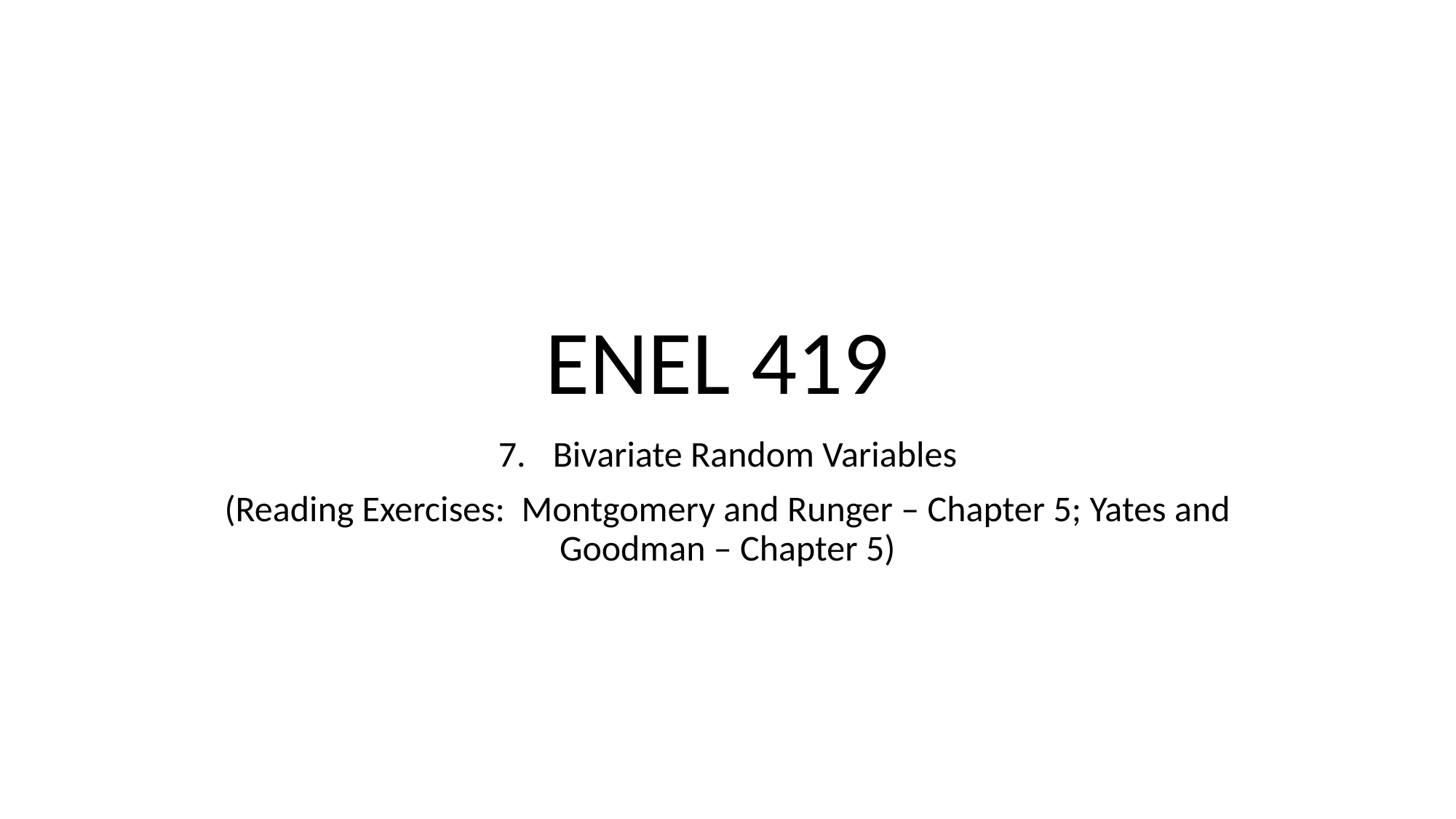

# ENEL 419
Bivariate Random Variables
(Reading Exercises:  Montgomery and Runger – Chapter 5; Yates and Goodman – Chapter 5)